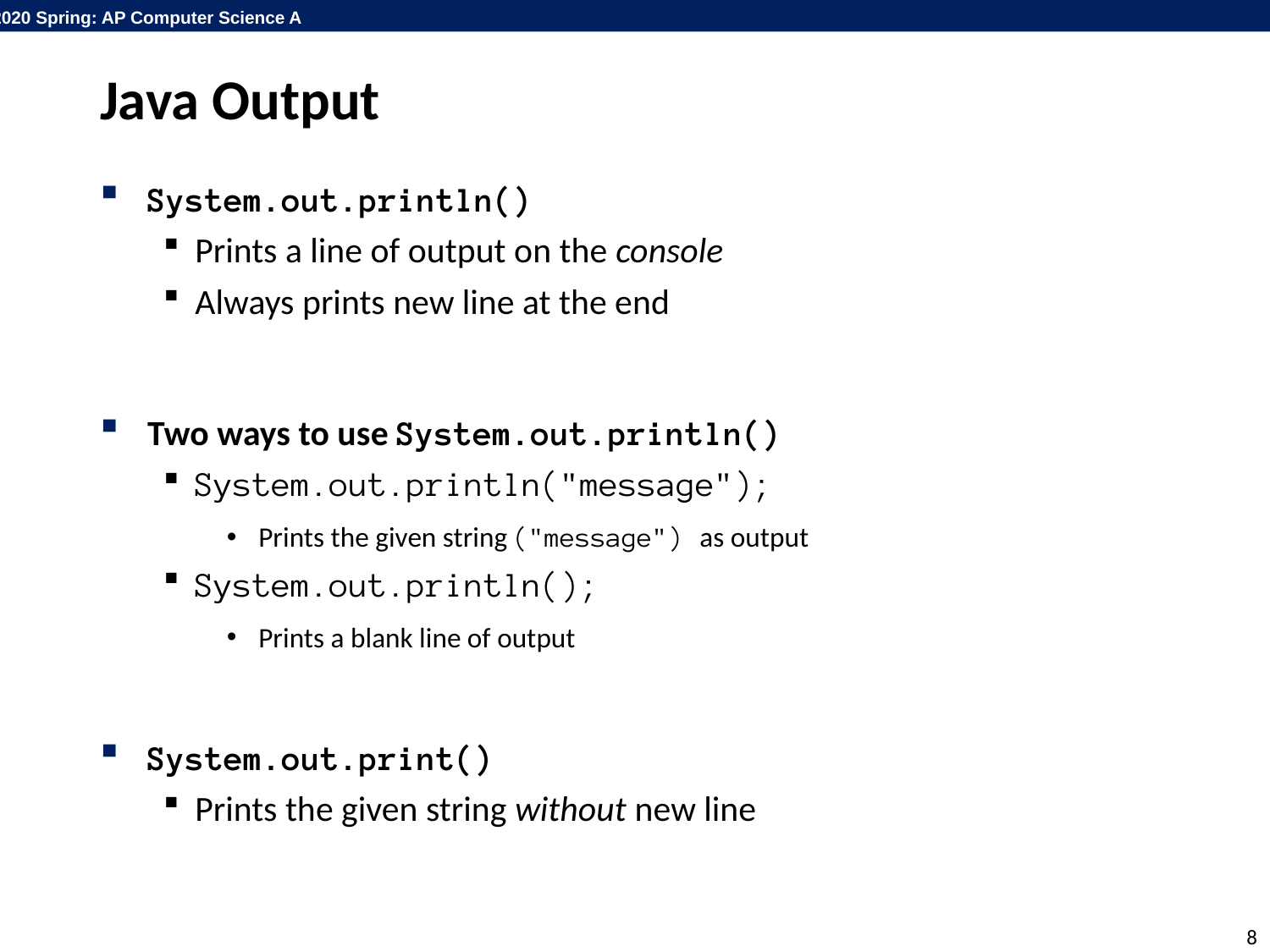

# Java Output
System.out.println()
Prints a line of output on the console
Always prints new line at the end

Two ways to use System.out.println()
System.out.println("message");
Prints the given string ("message") as output
System.out.println();
Prints a blank line of output

System.out.print()
Prints the given string without new line
8